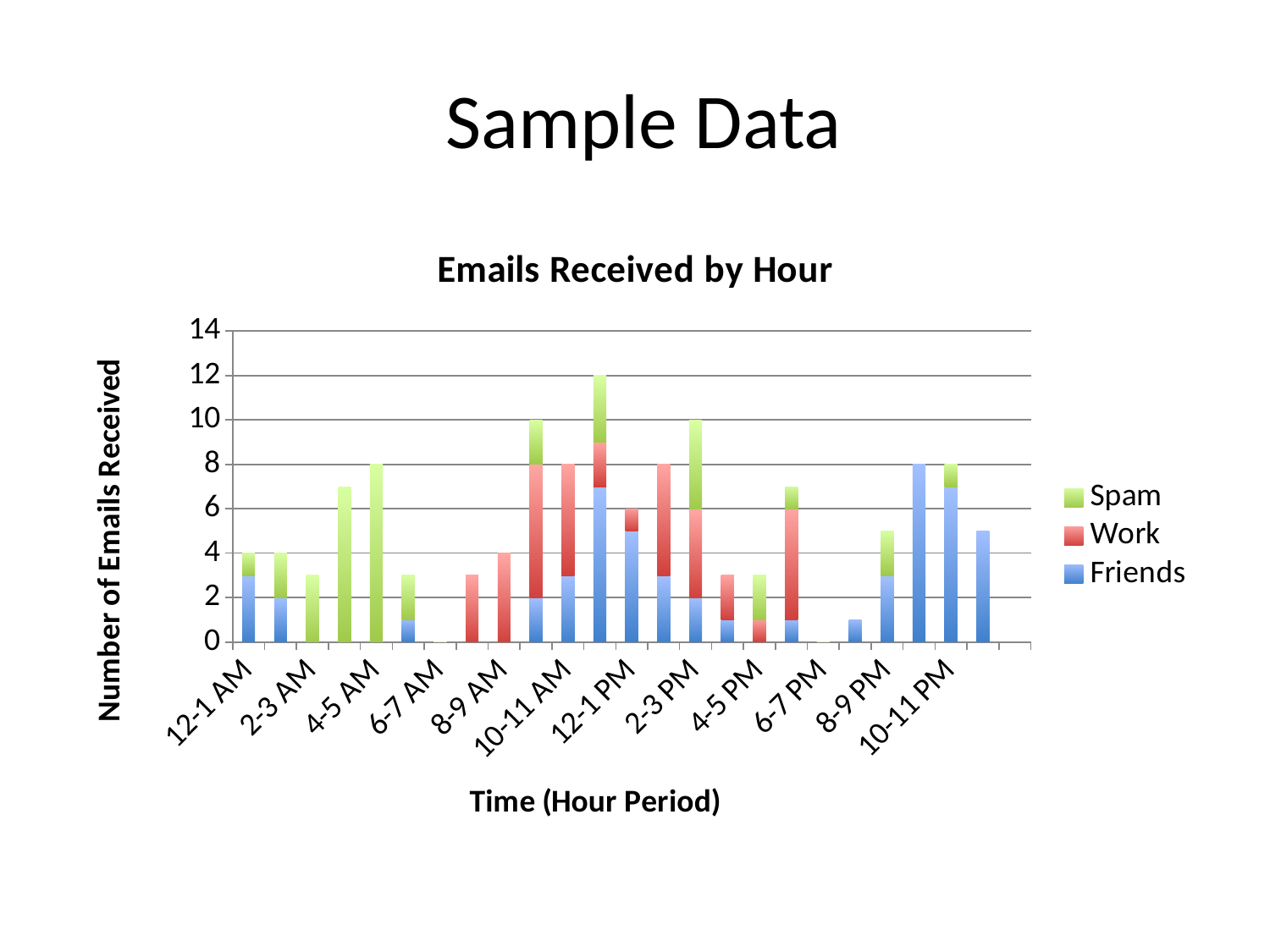

# Sample Data

### Chart: Emails Received by Hour

| Category | Friends | Work | Spam |
|---|---|---|---|
| 12-1 AM | 3.0 | 0.0 | 1.0 |
| 1-2 AM | 2.0 | 0.0 | 2.0 |
| 2-3 AM | 0.0 | 0.0 | 3.0 |
| 3-4 AM | 0.0 | 0.0 | 7.0 |
| 4-5 AM | 0.0 | 0.0 | 8.0 |
| 5-6 AM | 1.0 | 0.0 | 2.0 |
| 6-7 AM | 0.0 | 0.0 | 0.0 |
| 7-8 AM | 0.0 | 3.0 | 0.0 |
| 8-9 AM | 0.0 | 4.0 | 0.0 |
| 9-10 AM | 2.0 | 6.0 | 2.0 |
| 10-11 AM | 3.0 | 5.0 | 0.0 |
| 11-12 PM | 7.0 | 2.0 | 3.0 |
| 12-1 PM | 5.0 | 1.0 | 0.0 |
| 1-2 PM | 3.0 | 5.0 | 0.0 |
| 2-3 PM | 2.0 | 4.0 | 4.0 |
| 3-4 PM | 1.0 | 2.0 | 0.0 |
| 4-5 PM | 0.0 | 1.0 | 2.0 |
| 5-6 PM | 1.0 | 5.0 | 1.0 |
| 6-7 PM | 0.0 | 0.0 | 0.0 |
| 7-8 PM | 1.0 | 0.0 | 0.0 |
| 8-9 PM | 3.0 | 0.0 | 2.0 |
| 9-10 PM | 8.0 | 0.0 | 0.0 |
| 10-11 PM | 7.0 | 0.0 | 1.0 |
| 11-12 AM | 5.0 | 0.0 | 0.0 |